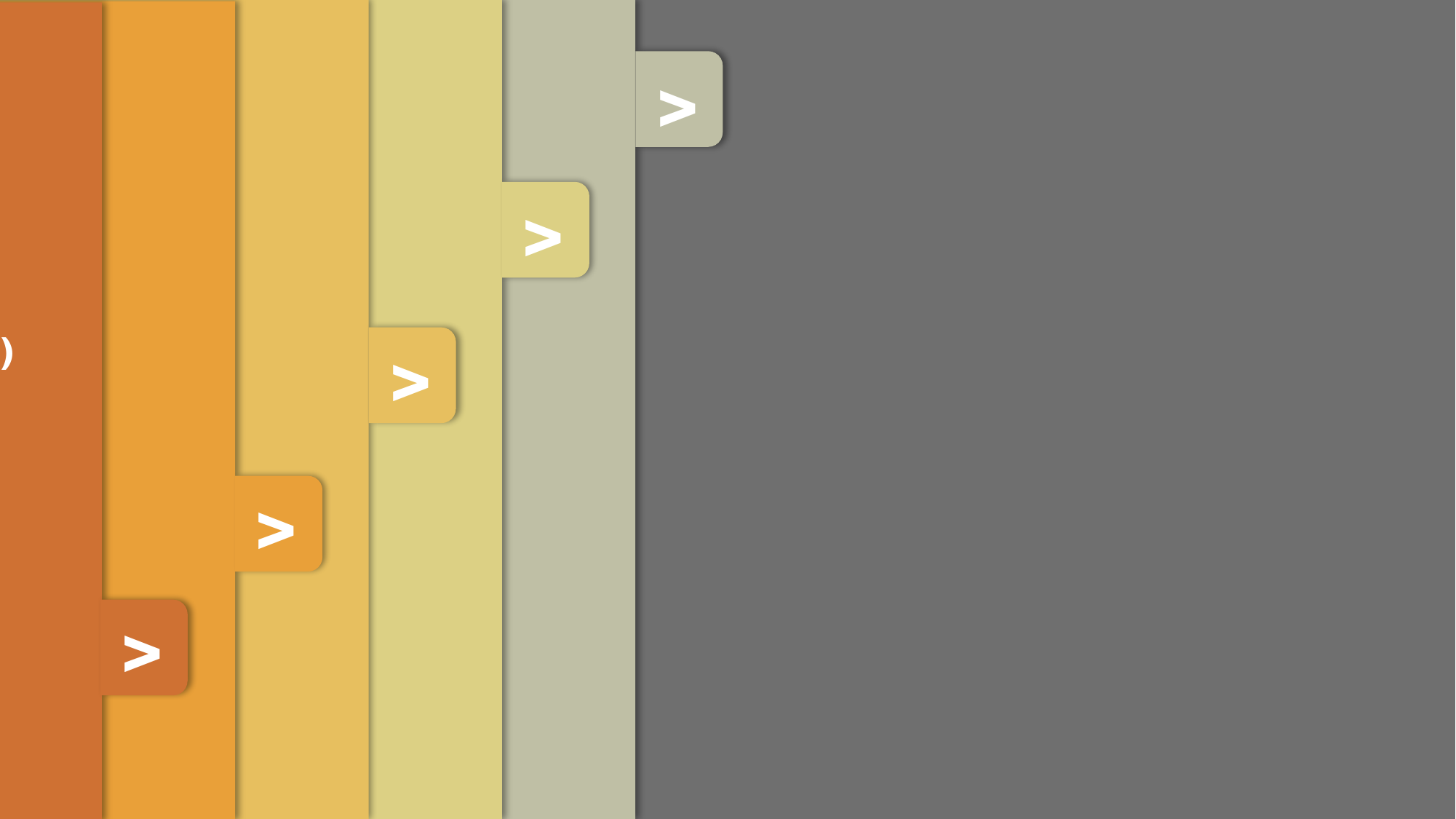

FOR TINT SERVICE          		↓                           	YES OR NO

 TRANSACTION TYPE HEAD OFFICE (NONE OF THE ABOVE)

 CONSIGNED ITEMS

 DEALER’S AGENT N/A

>

STATUS OF INVOICE REF

FOR TAKE OUT → Y / N

OWNER = PERSON WHO TRANSACTED SO / AR

REMARKS = REQUIRED IF ITEM CODE :
DSUN
LAUN
LAOS
NOBC

>

>
JOB ORDER #

SALE INVOICE REF NO. (MANUAL INVOICE)

NAME OF TINTER        (IF NO-BLACK)

INSTALLER NAME
NAME # 1
NAME # 2
NAME # 3

 STATUS OF INVOICE REF

 POST BILLED = Y    (TO12) = N

 ICD STAFF

 CC MANAGER = VMG INVOICE

>

 MANUAL DOC SERIES = (MANUAKL INVOICE)

CUSTOMER REF NUMBER (HEADER) = (MANUAL INVOICE)

>